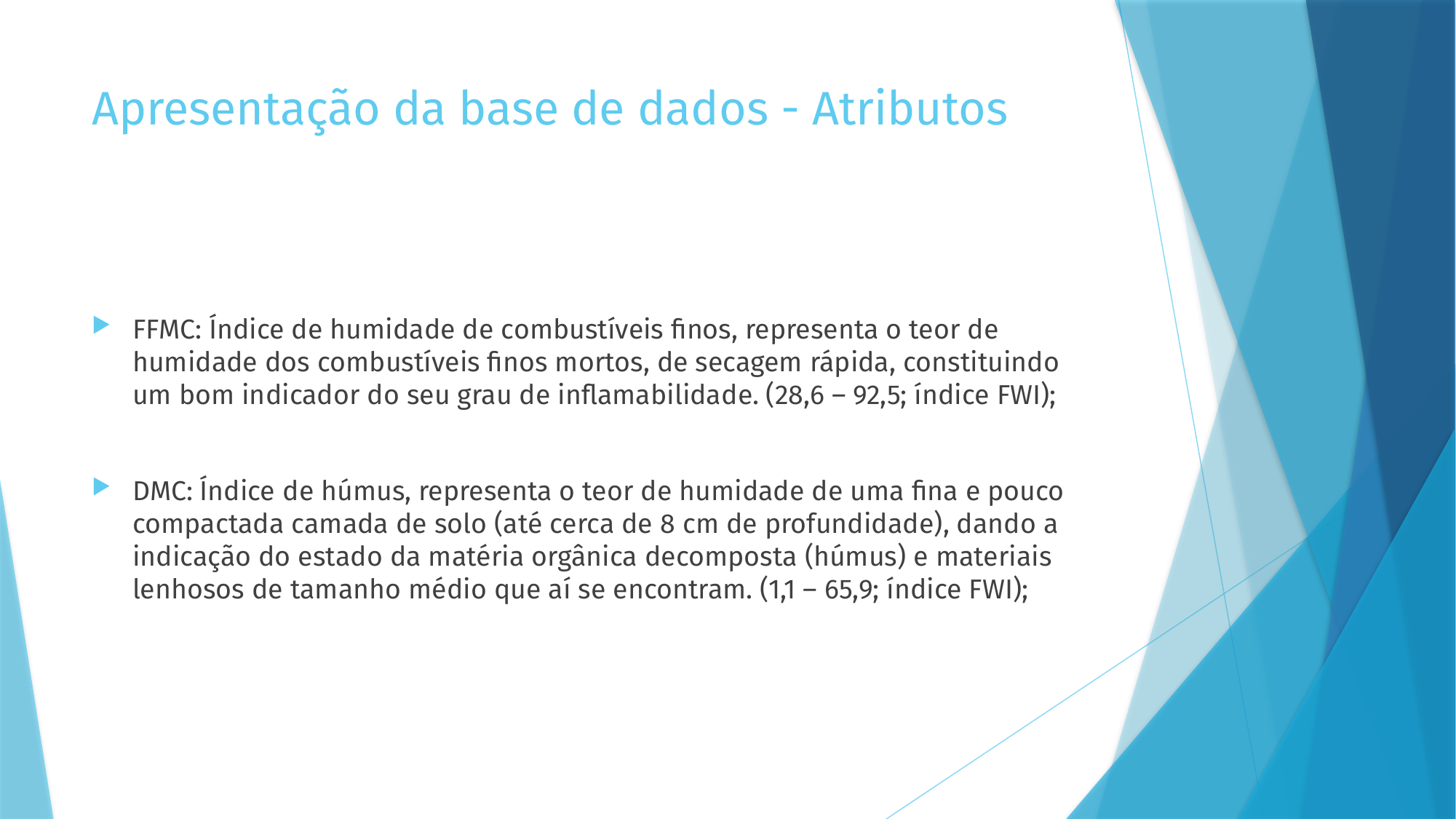

# Apresentação da base de dados - Atributos

FFMC: Índice de humidade de combustíveis finos, representa o teor de humidade dos combustíveis finos mortos, de secagem rápida, constituindo um bom indicador do seu grau de inflamabilidade. (28,6 – 92,5; índice FWI);

DMC: Índice de húmus, representa o teor de humidade de uma fina e pouco compactada camada de solo (até cerca de 8 cm de profundidade), dando a indicação do estado da matéria orgânica decomposta (húmus) e materiais lenhosos de tamanho médio que aí se encontram. (1,1 – 65,9; índice FWI);